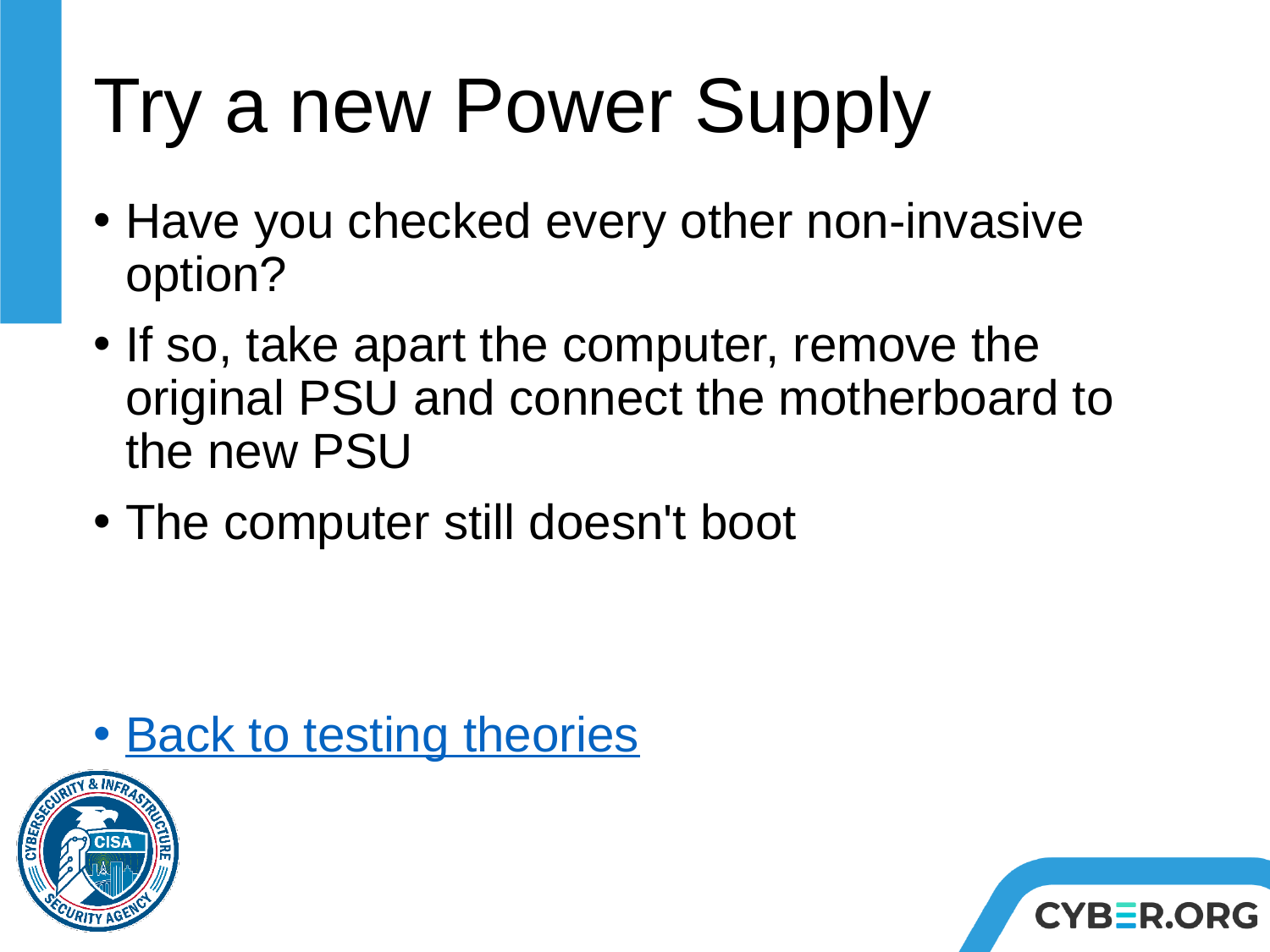

# Try a new Power Supply
Have you checked every other non-invasive option?
If so, take apart the computer, remove the original PSU and connect the motherboard to the new PSU
The computer still doesn't boot

Back to testing theories